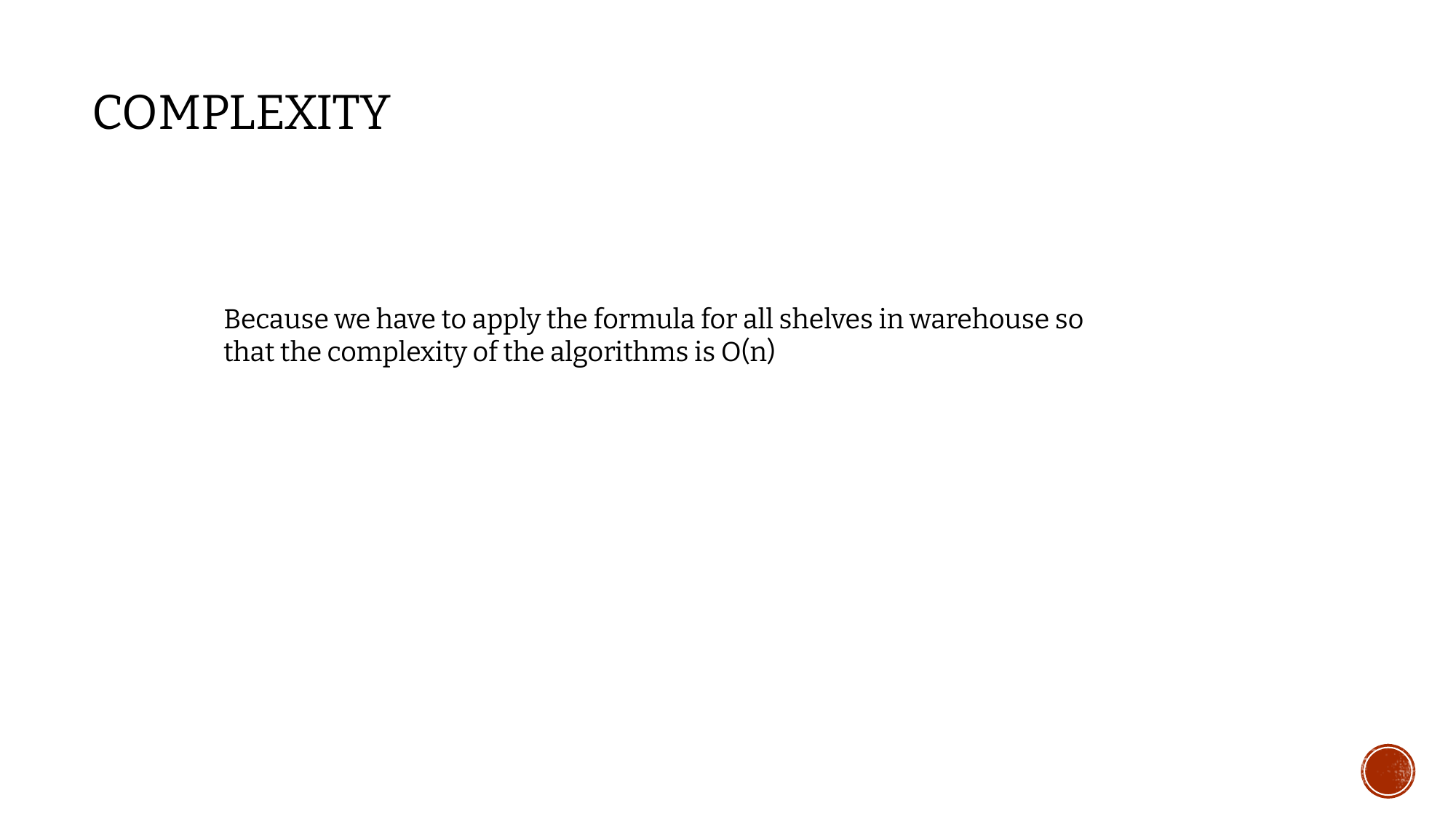

Complexity
Because we have to apply the formula for all shelves in warehouse so that the complexity of the algorithms is O(n)